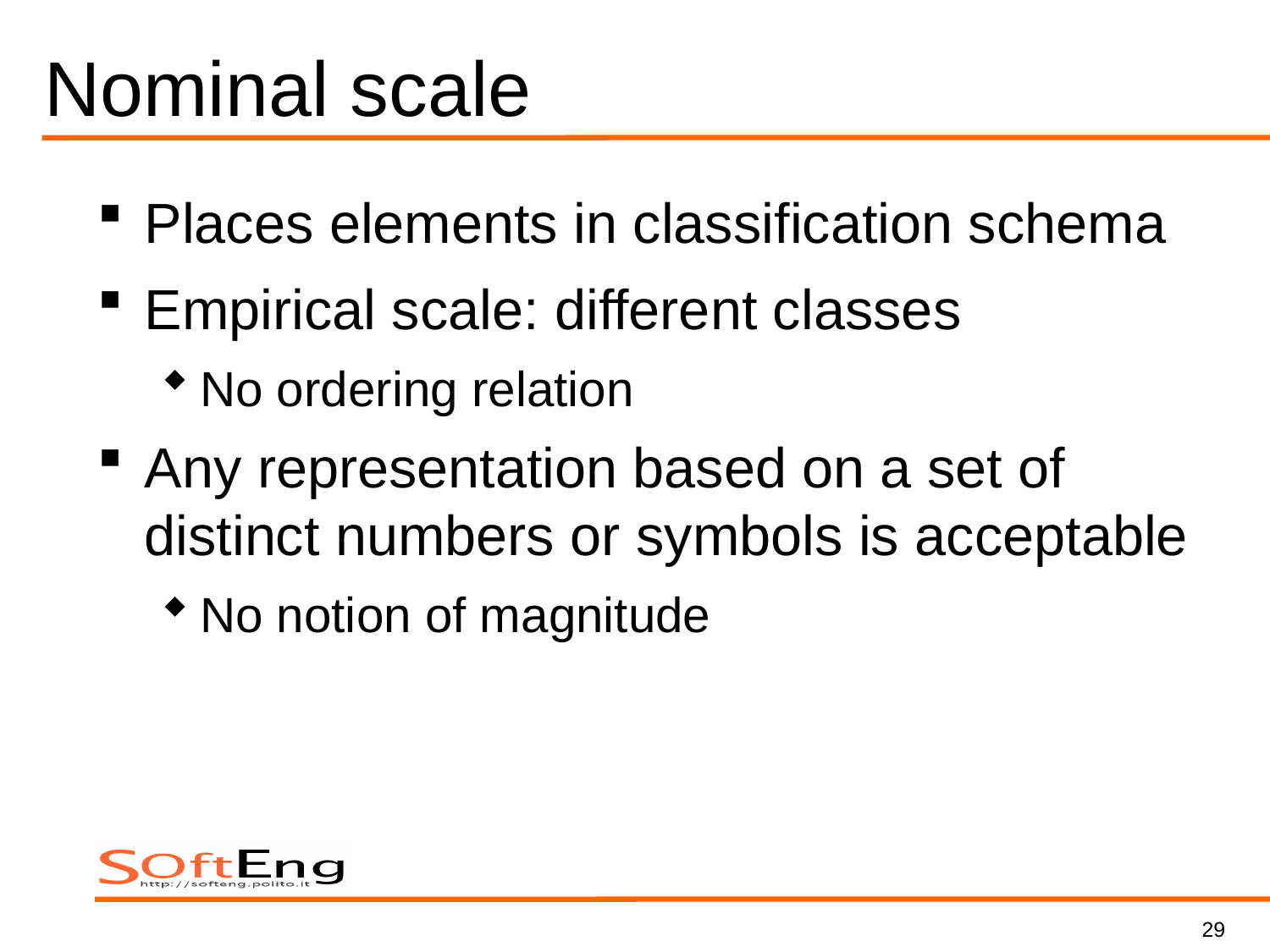

# Nominal scale
Places elements in classification schema
Empirical scale: different classes
No ordering relation
Any representation based on a set of distinct numbers or symbols is acceptable
No notion of magnitude
29